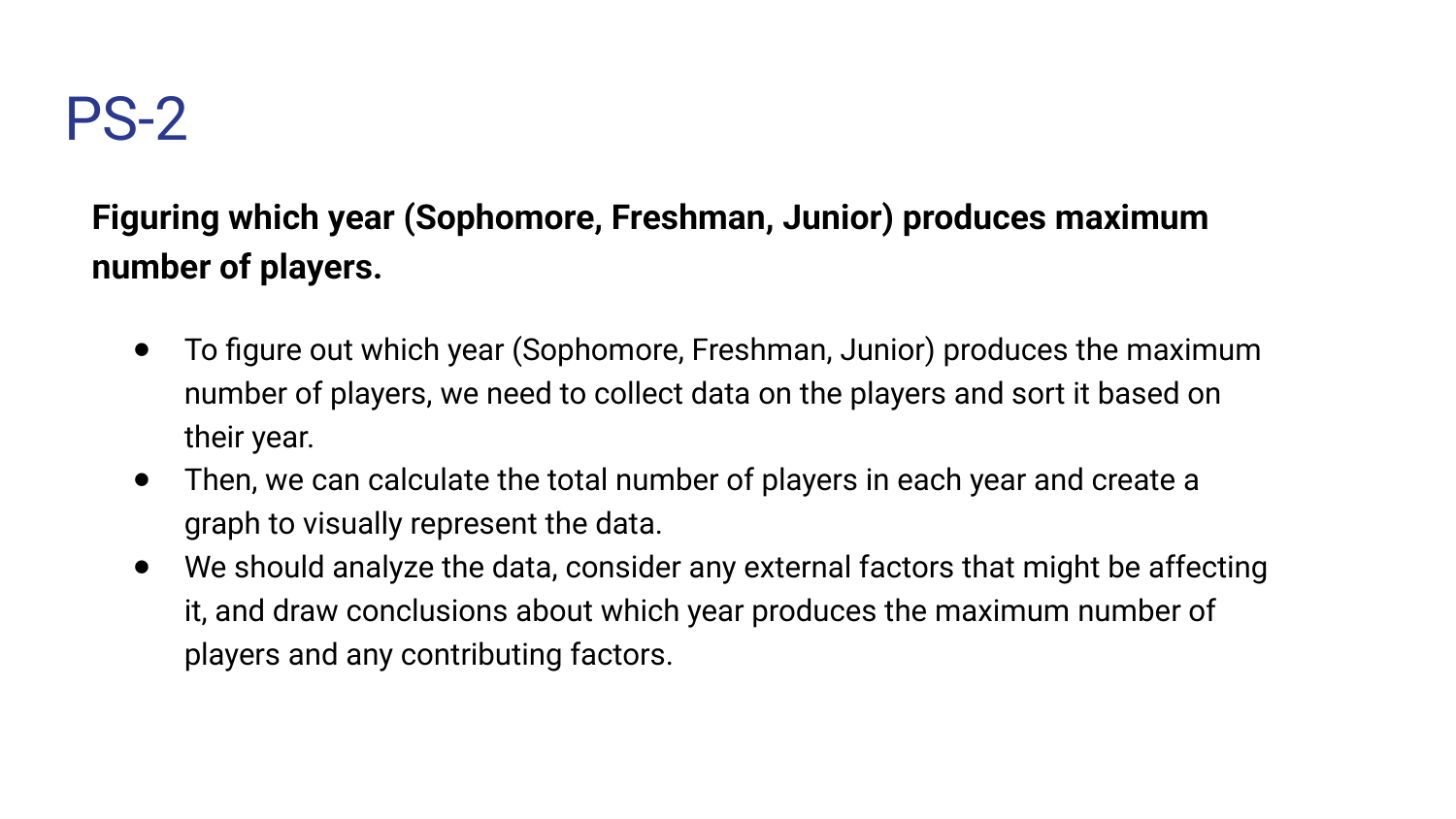

# PS-2
Figuring which year (Sophomore, Freshman, Junior) produces maximum number of players.
To figure out which year (Sophomore, Freshman, Junior) produces the maximum number of players, we need to collect data on the players and sort it based on their year.
Then, we can calculate the total number of players in each year and create a graph to visually represent the data.
We should analyze the data, consider any external factors that might be affecting it, and draw conclusions about which year produces the maximum number of players and any contributing factors.